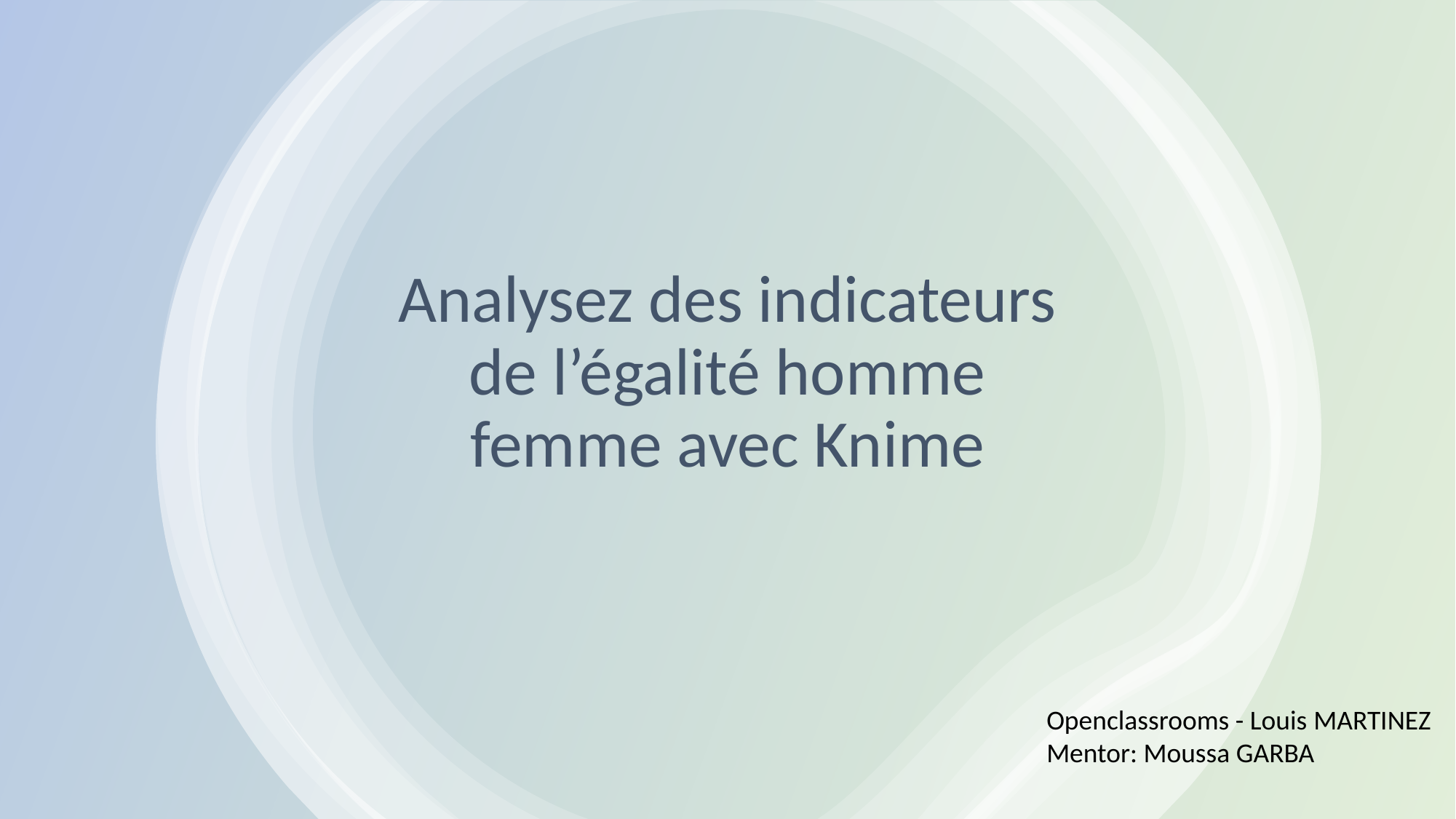

# Analysez des indicateurs de l’égalité homme femme avec Knime
Openclassrooms - Louis MARTINEZ
Mentor: Moussa GARBA